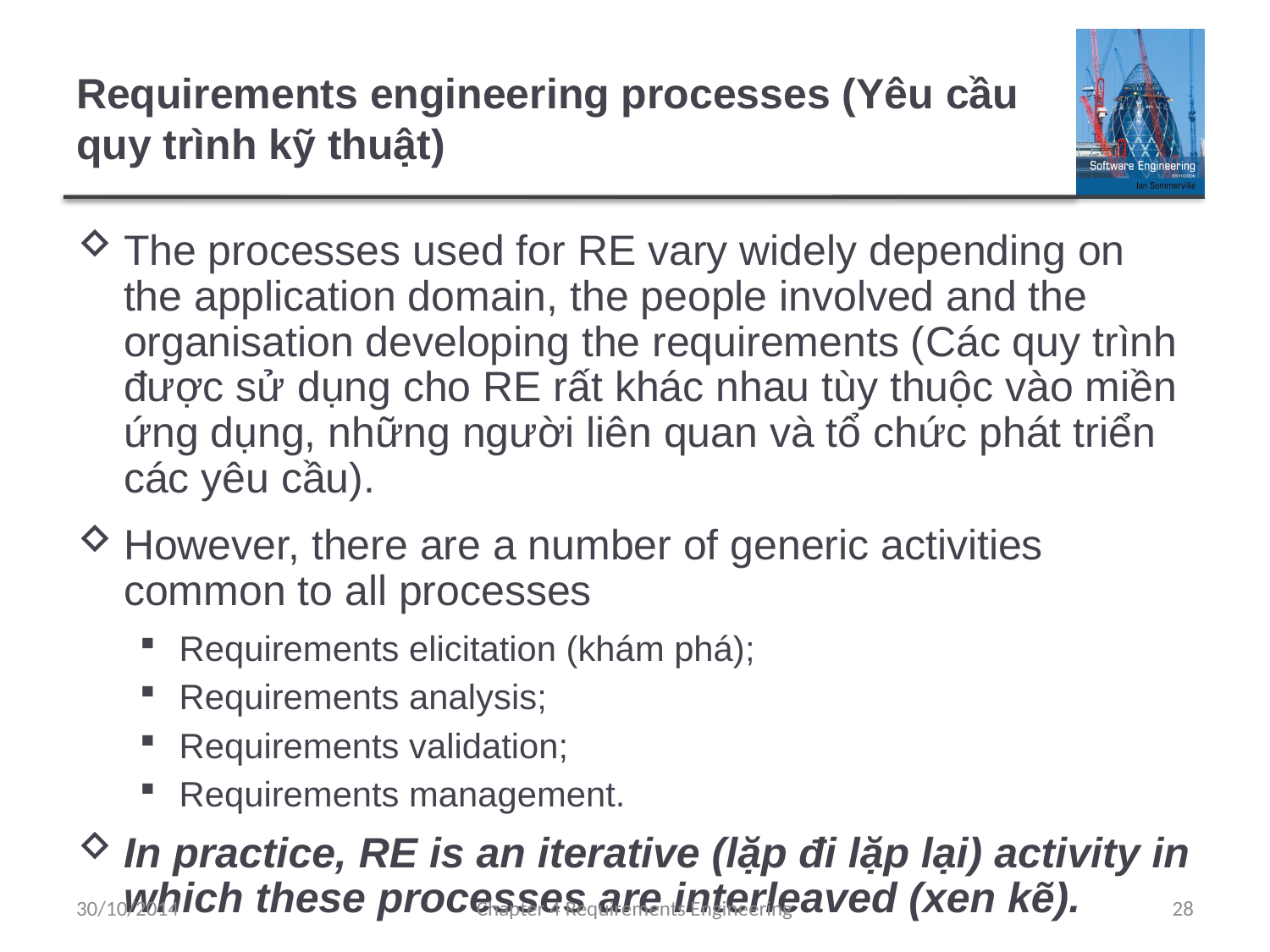

# Requirements engineering processes (Yêu cầu quy trình kỹ thuật)
The processes used for RE vary widely depending on the application domain, the people involved and the organisation developing the requirements (Các quy trình được sử dụng cho RE rất khác nhau tùy thuộc vào miền ứng dụng, những người liên quan và tổ chức phát triển các yêu cầu).
However, there are a number of generic activities common to all processes
Requirements elicitation (khám phá);
Requirements analysis;
Requirements validation;
Requirements management.
In practice, RE is an iterative (lặp đi lặp lại) activity in which these processes are interleaved (xen kẽ).
30/10/2014
Chapter 4 Requirements Engineering
28